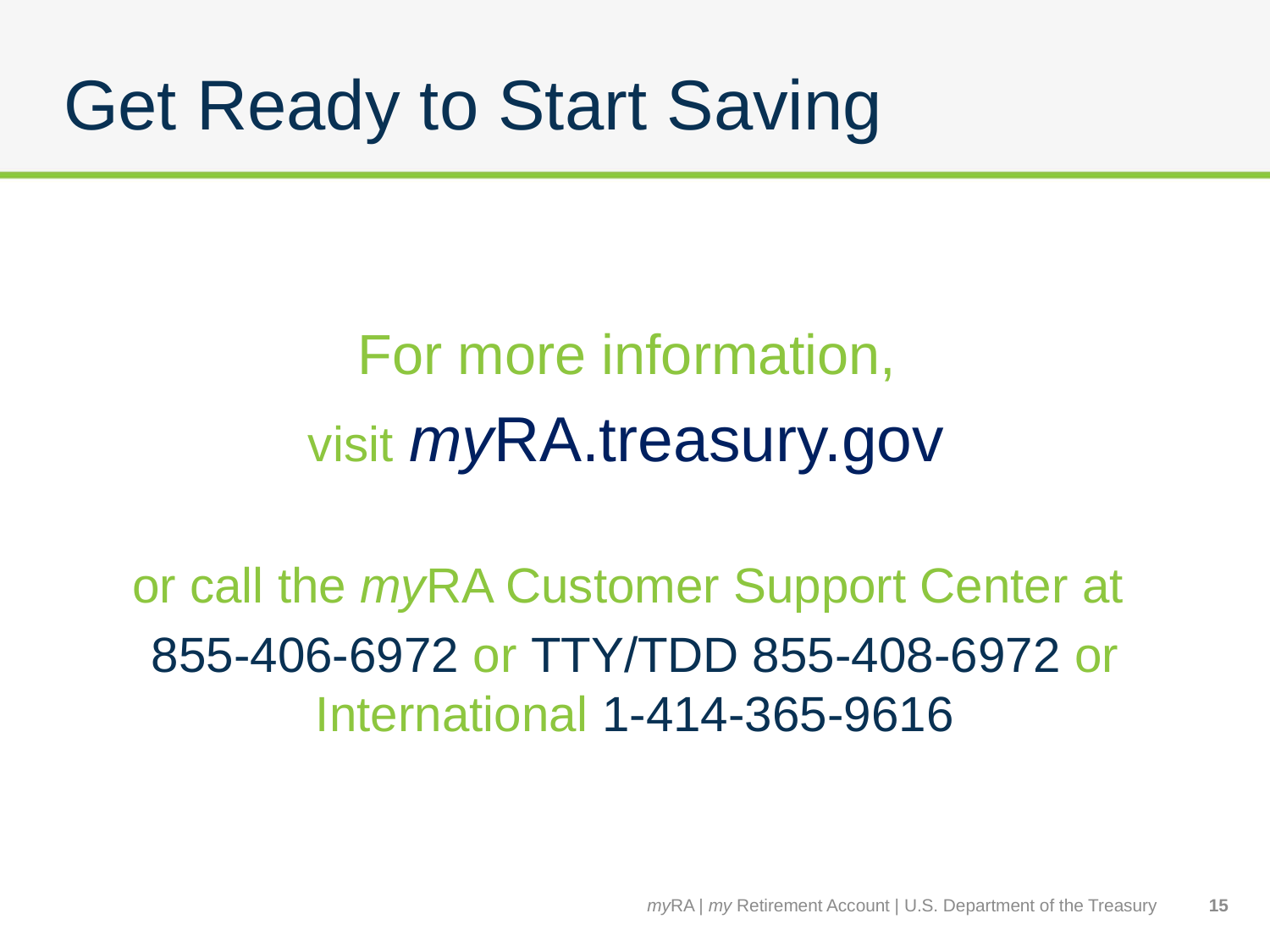

# Get Ready to Start Saving

For more information,
visit myRA.treasury.gov
or call the myRA Customer Support Center at
855-406-6972 or TTY/TDD 855-408-6972 or International 1-414-365-9616

myRA | my Retirement Account | U.S. Department of the Treasury
15